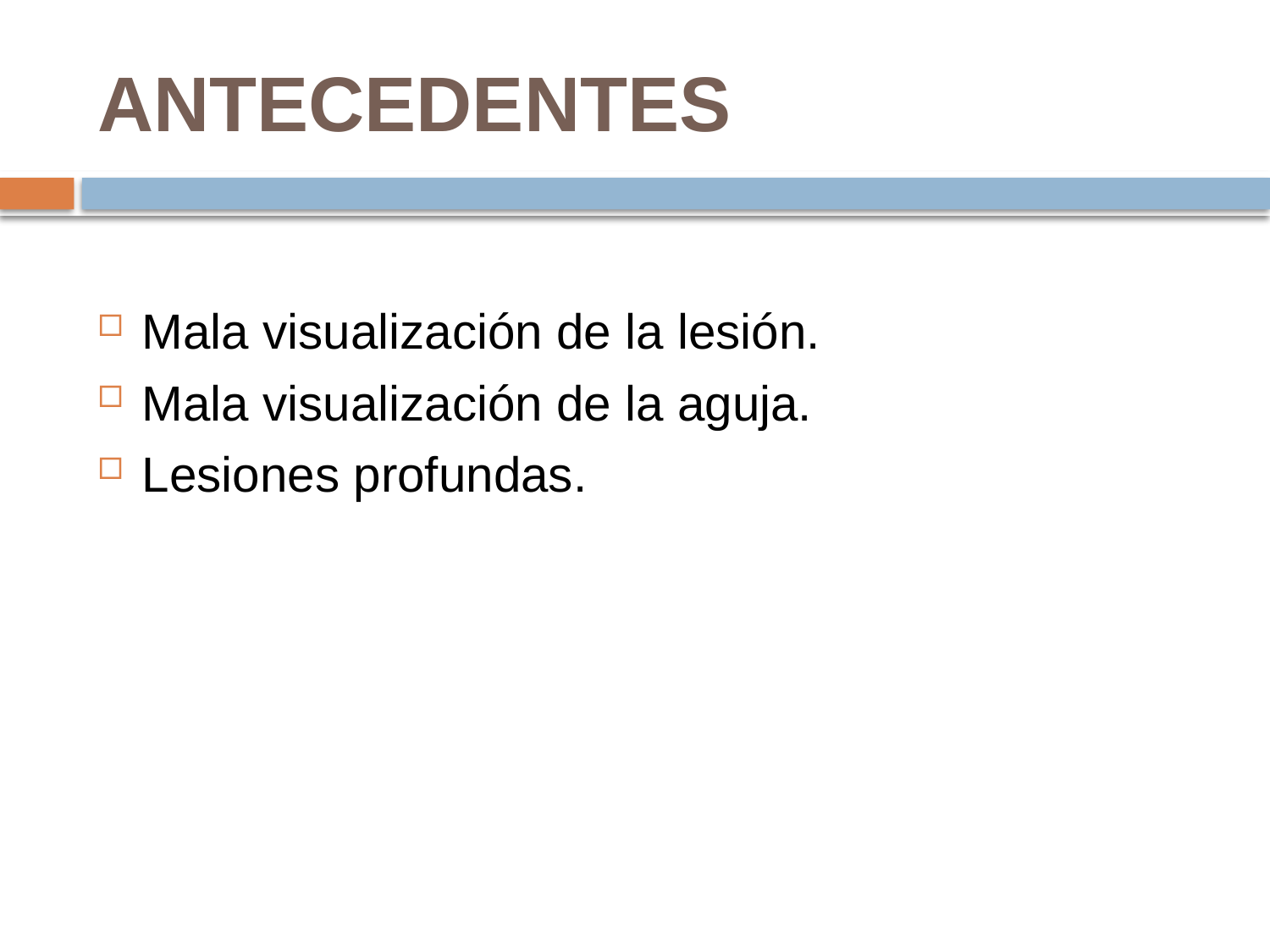

# ANTECEDENTES

Mala visualización de la lesión.
Mala visualización de la aguja.
Lesiones profundas.